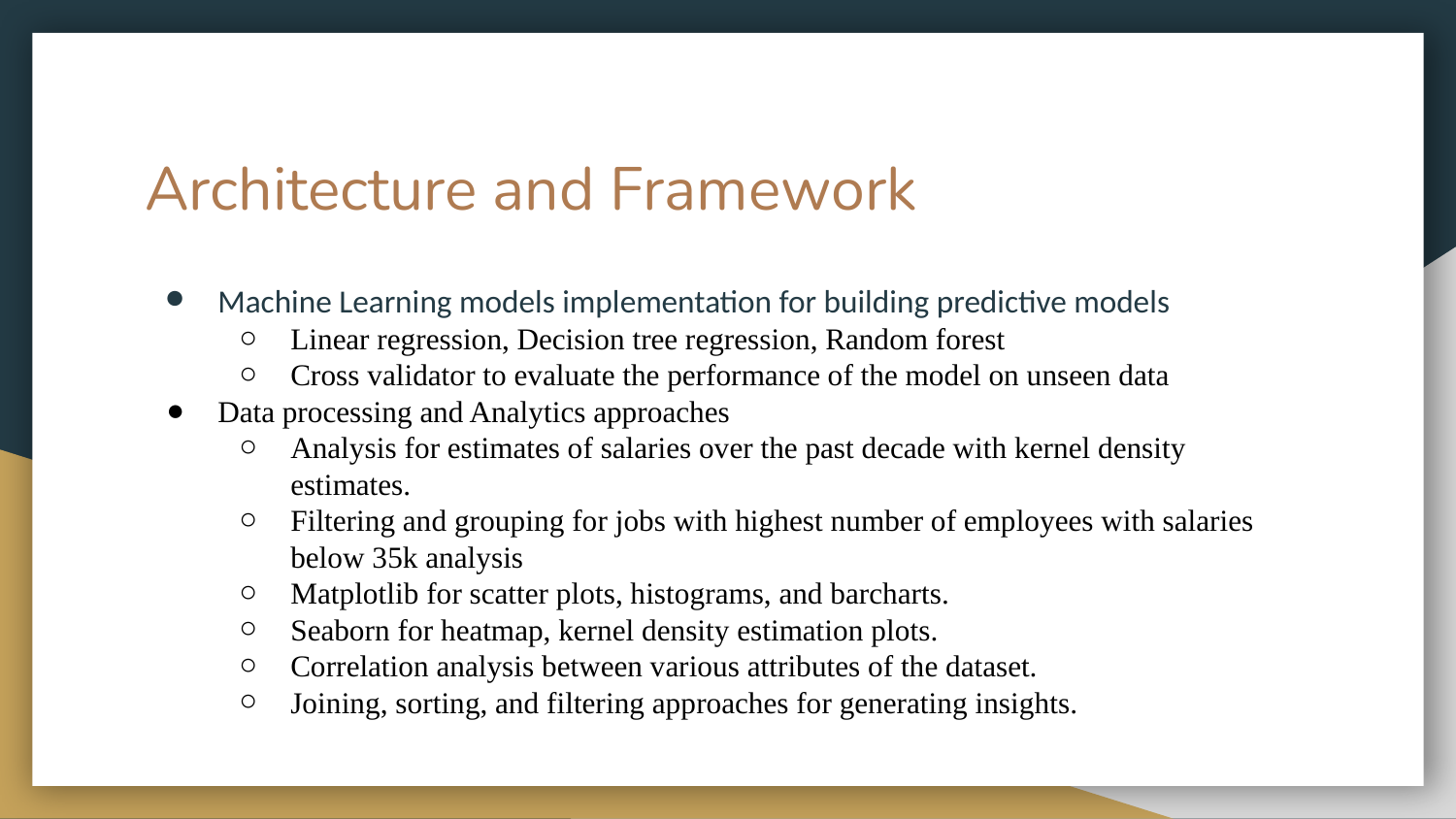

# Architecture and Framework
Machine Learning models implementation for building predictive models
Linear regression, Decision tree regression, Random forest
Cross validator to evaluate the performance of the model on unseen data
Data processing and Analytics approaches
Analysis for estimates of salaries over the past decade with kernel density estimates.
Filtering and grouping for jobs with highest number of employees with salaries below 35k analysis
Matplotlib for scatter plots, histograms, and barcharts.
Seaborn for heatmap, kernel density estimation plots.
Correlation analysis between various attributes of the dataset.
Joining, sorting, and filtering approaches for generating insights.